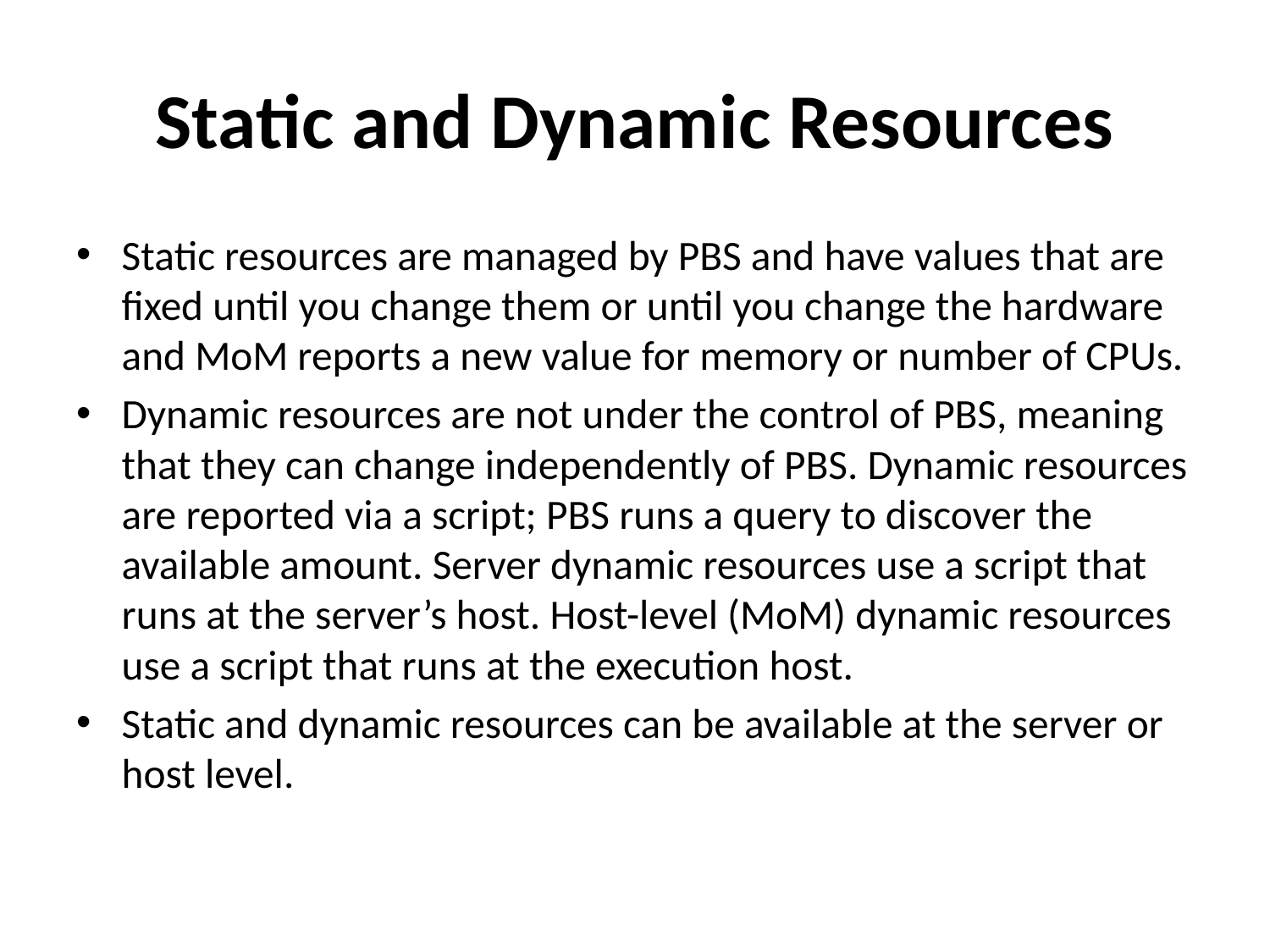

# Static and Dynamic Resources
Static resources are managed by PBS and have values that are fixed until you change them or until you change the hardware and MoM reports a new value for memory or number of CPUs.
Dynamic resources are not under the control of PBS, meaning that they can change independently of PBS. Dynamic resources are reported via a script; PBS runs a query to discover the available amount. Server dynamic resources use a script that runs at the server’s host. Host-level (MoM) dynamic resources use a script that runs at the execution host.
Static and dynamic resources can be available at the server or host level.